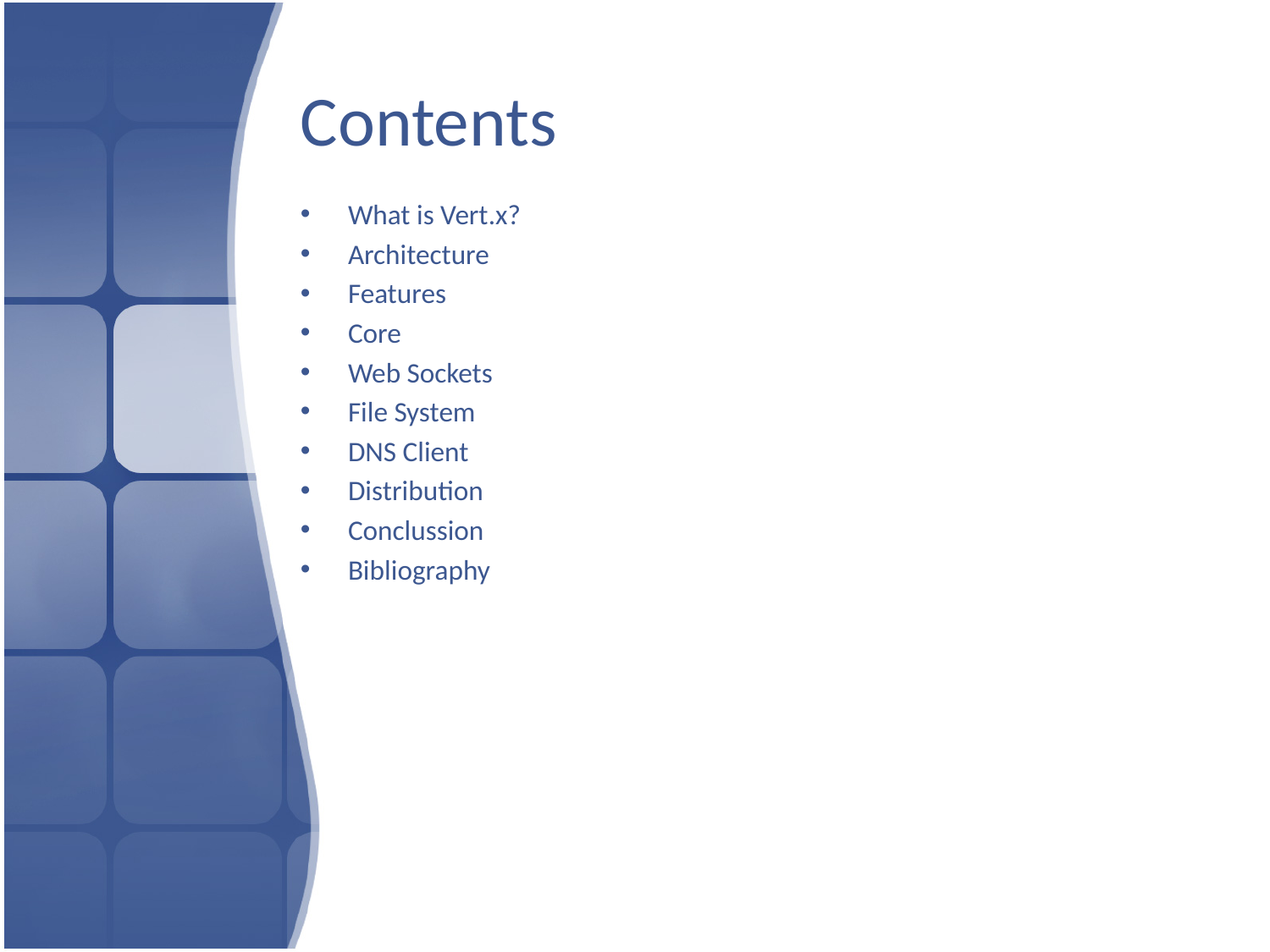

# Contents
What is Vert.x?
Architecture
Features
Core
Web Sockets
File System
DNS Client
Distribution
Conclussion
Bibliography